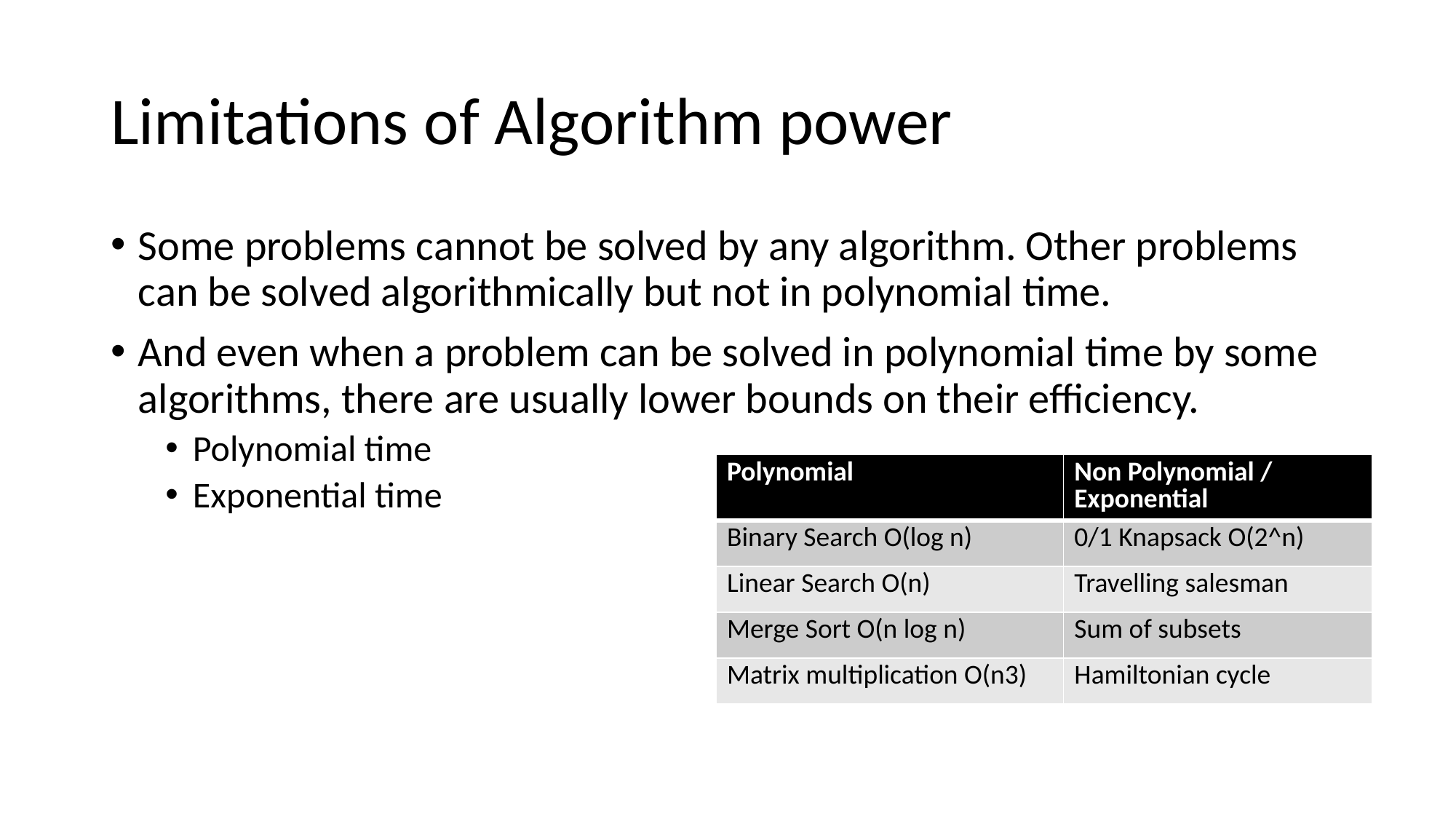

# Limitations of Algorithm power
Some problems cannot be solved by any algorithm. Other problems can be solved algorithmically but not in polynomial time.
And even when a problem can be solved in polynomial time by some algorithms, there are usually lower bounds on their efficiency.
Polynomial time
Exponential time
| Polynomial | Non Polynomial / Exponential |
| --- | --- |
| Binary Search O(log n) | 0/1 Knapsack O(2^n) |
| Linear Search O(n) | Travelling salesman |
| Merge Sort O(n log n) | Sum of subsets |
| Matrix multiplication O(n3) | Hamiltonian cycle |